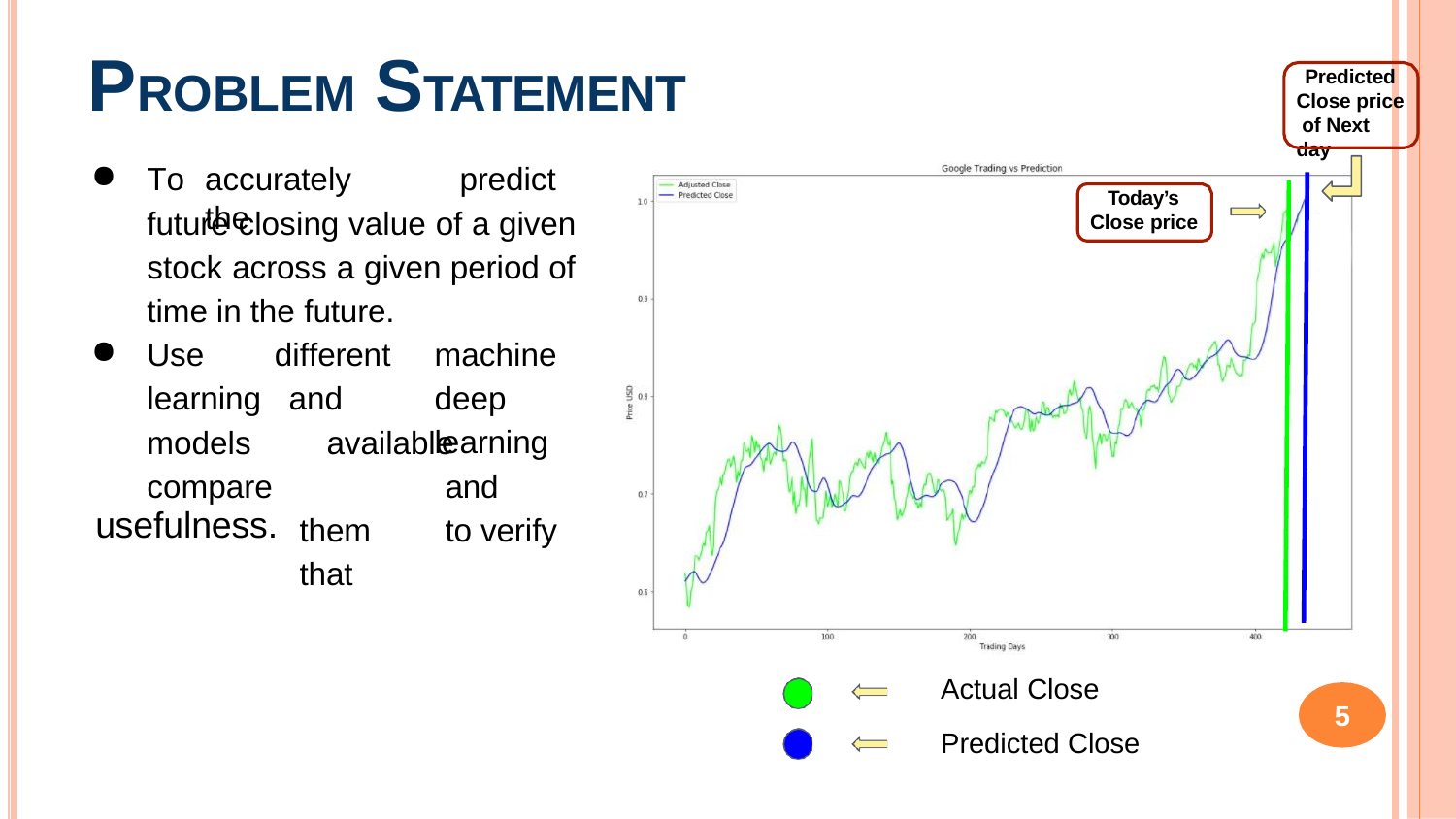

# PROBLEM STATEMENT

Predicted  Close price  of Next day
To	accurately	predict	the

Today’s  Close price

future closing value of a given  stock across a given period of  time in the future.
Use  learning  models  compare
different	machine  and	deep		learning
available	and  them	to verify that
usefulness.
Actual Close
Predicted Close

5